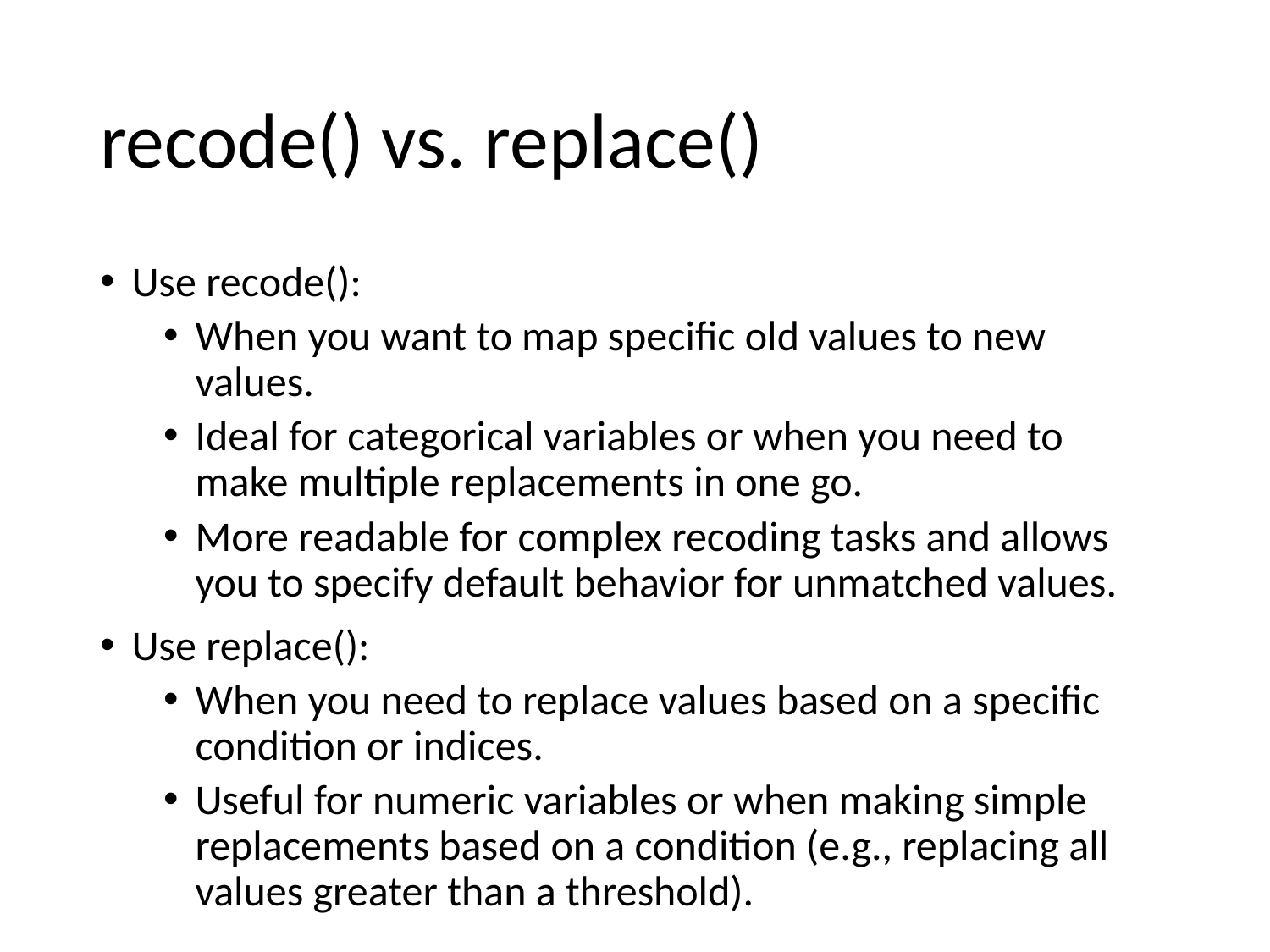

# recode() vs. replace()
Use recode():
When you want to map specific old values to new values.
Ideal for categorical variables or when you need to make multiple replacements in one go.
More readable for complex recoding tasks and allows you to specify default behavior for unmatched values.
Use replace():
When you need to replace values based on a specific condition or indices.
Useful for numeric variables or when making simple replacements based on a condition (e.g., replacing all values greater than a threshold).